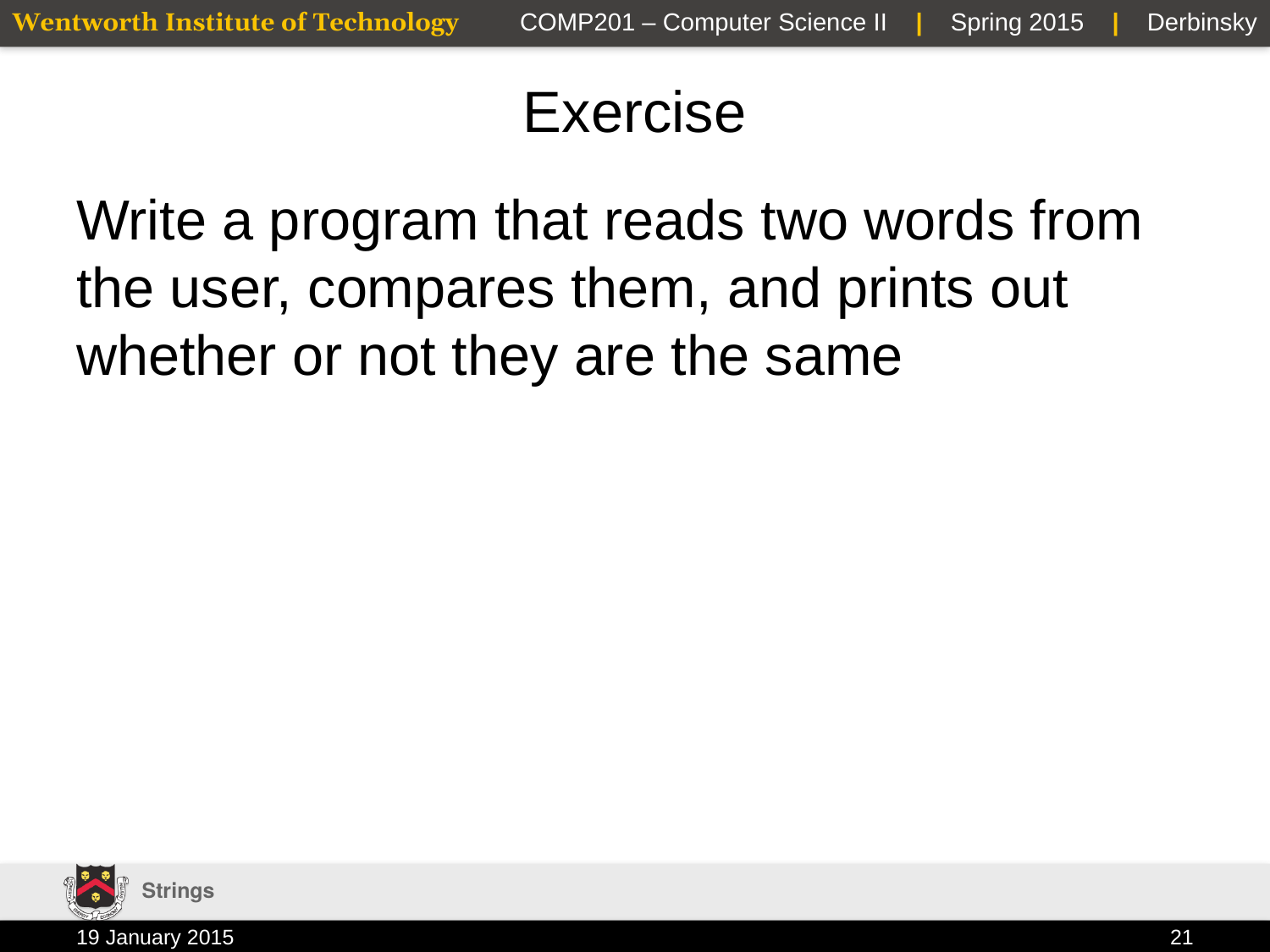

# Exercise
Write a program that reads two words from the user, compares them, and prints out whether or not they are the same
Strings
19 January 2015
21